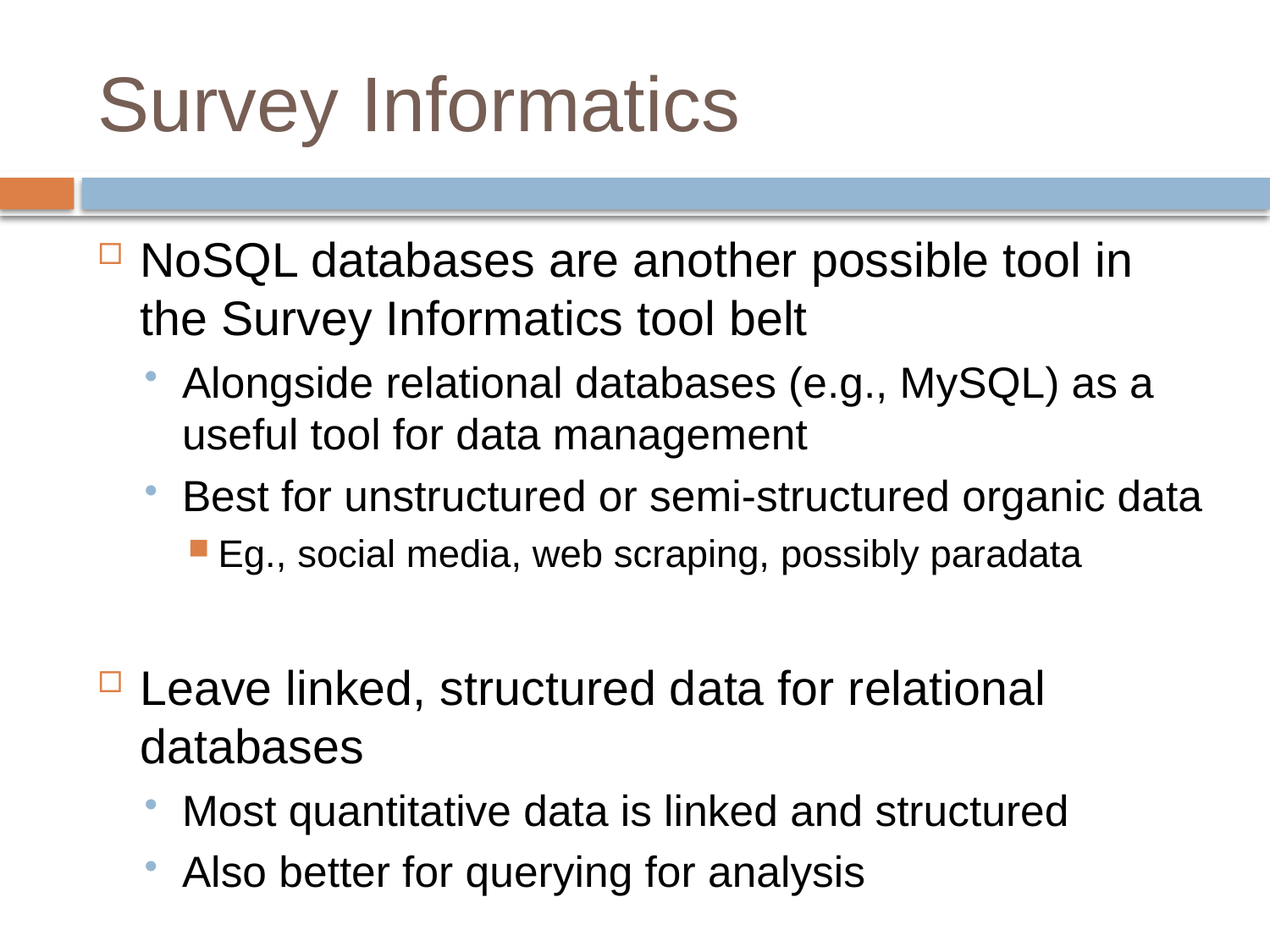

# Survey Informatics
NoSQL databases are another possible tool in the Survey Informatics tool belt
Alongside relational databases (e.g., MySQL) as a useful tool for data management
Best for unstructured or semi-structured organic data
Eg., social media, web scraping, possibly paradata

Leave linked, structured data for relational databases
Most quantitative data is linked and structured
Also better for querying for analysis